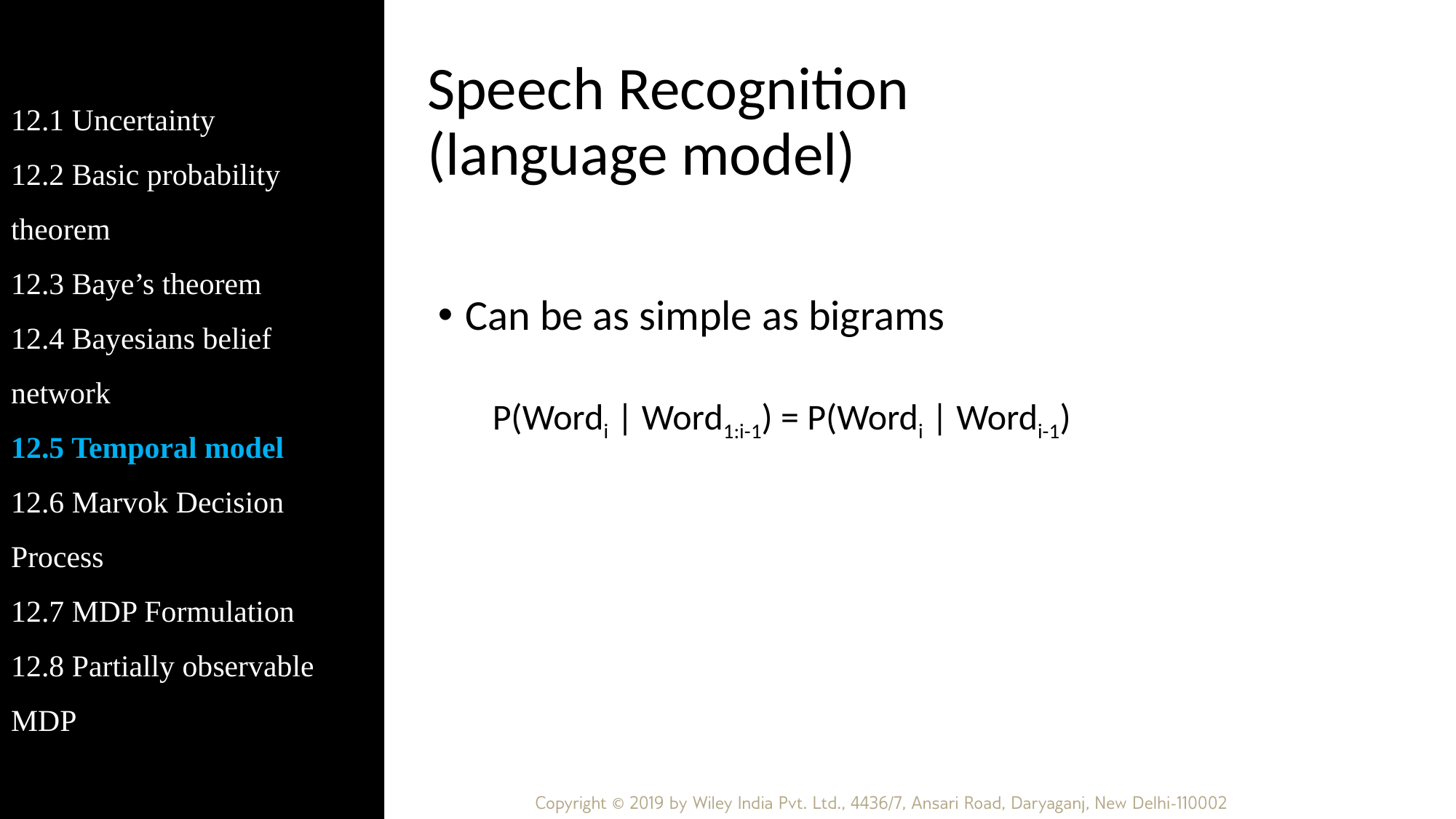

12.1 Uncertainty
12.2 Basic probability theorem
12.3 Baye’s theorem
12.4 Bayesians belief network
12.5 Temporal model
12.6 Marvok Decision Process
12.7 MDP Formulation
12.8 Partially observable MDP
# Speech Recognition (language model)

Can be as simple as bigrams

P(Wordi | Word1:i-1) = P(Wordi | Wordi-1)
Copyright © 2019 by Wiley India Pvt. Ltd., 4436/7, Ansari Road, Daryaganj, New Delhi-110002